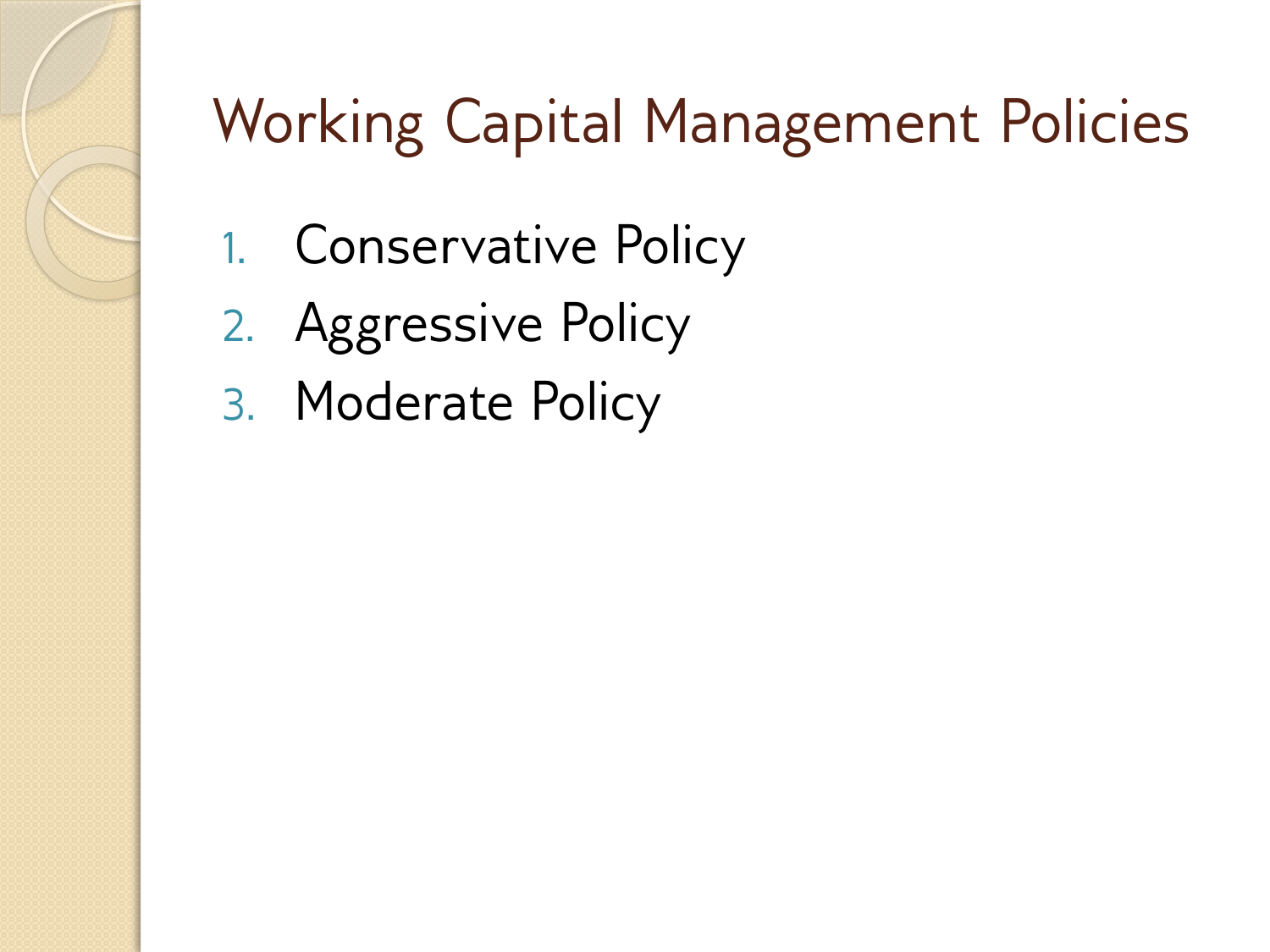

# Working Capital Management Policies
Conservative Policy
Aggressive Policy
Moderate Policy